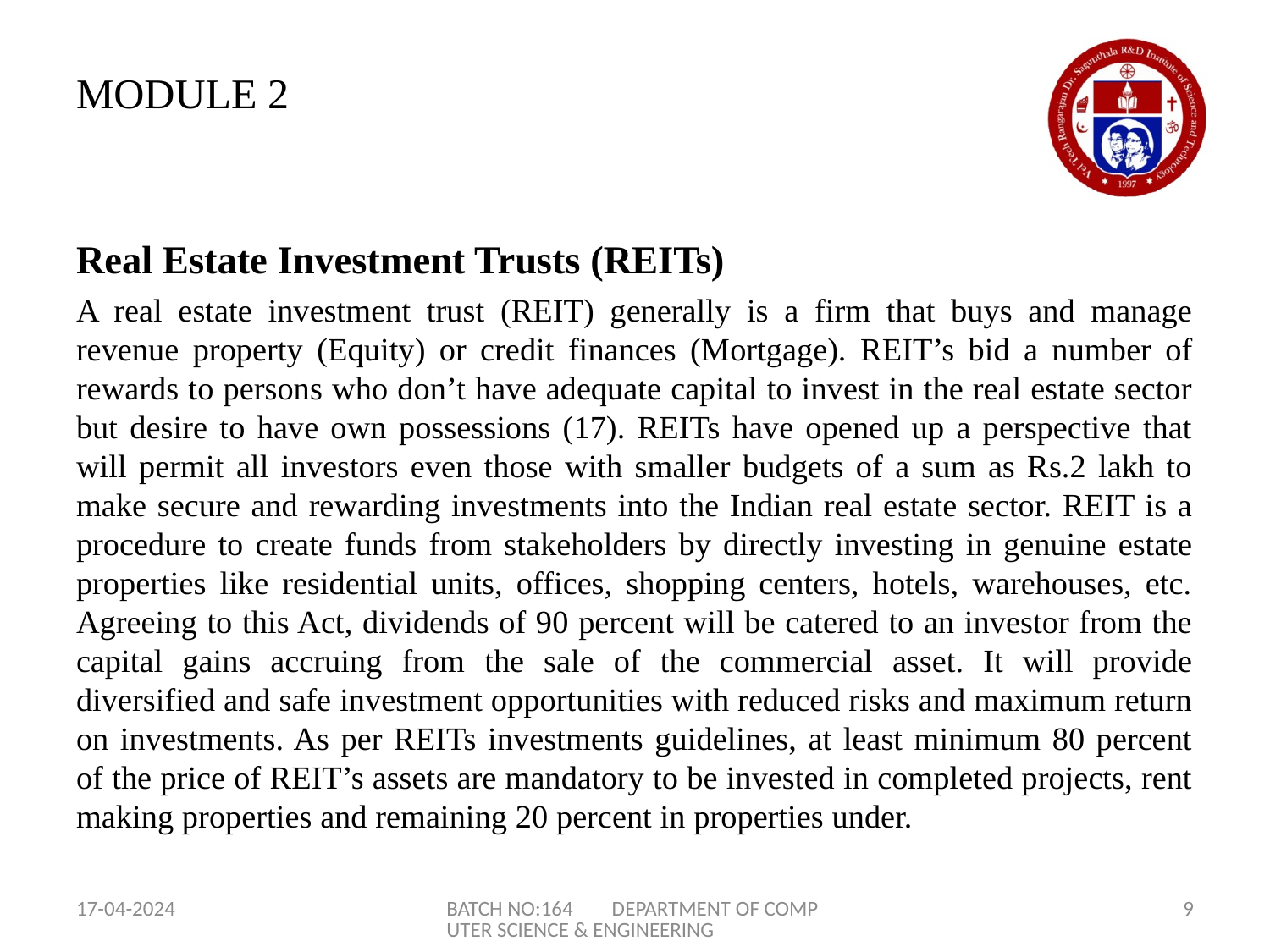

# MODULE 2
Real Estate Investment Trusts (REITs)
A real estate investment trust (REIT) generally is a firm that buys and manage revenue property (Equity) or credit finances (Mortgage). REIT’s bid a number of rewards to persons who don’t have adequate capital to invest in the real estate sector but desire to have own possessions (17). REITs have opened up a perspective that will permit all investors even those with smaller budgets of a sum as Rs.2 lakh to make secure and rewarding investments into the Indian real estate sector. REIT is a procedure to create funds from stakeholders by directly investing in genuine estate properties like residential units, offices, shopping centers, hotels, warehouses, etc. Agreeing to this Act, dividends of 90 percent will be catered to an investor from the capital gains accruing from the sale of the commercial asset. It will provide diversified and safe investment opportunities with reduced risks and maximum return on investments. As per REITs investments guidelines, at least minimum 80 percent of the price of REIT’s assets are mandatory to be invested in completed projects, rent making properties and remaining 20 percent in properties under.

17-04-2024
BATCH NO:164        DEPARTMENT OF COMPUTER SCIENCE & ENGINEERING
9